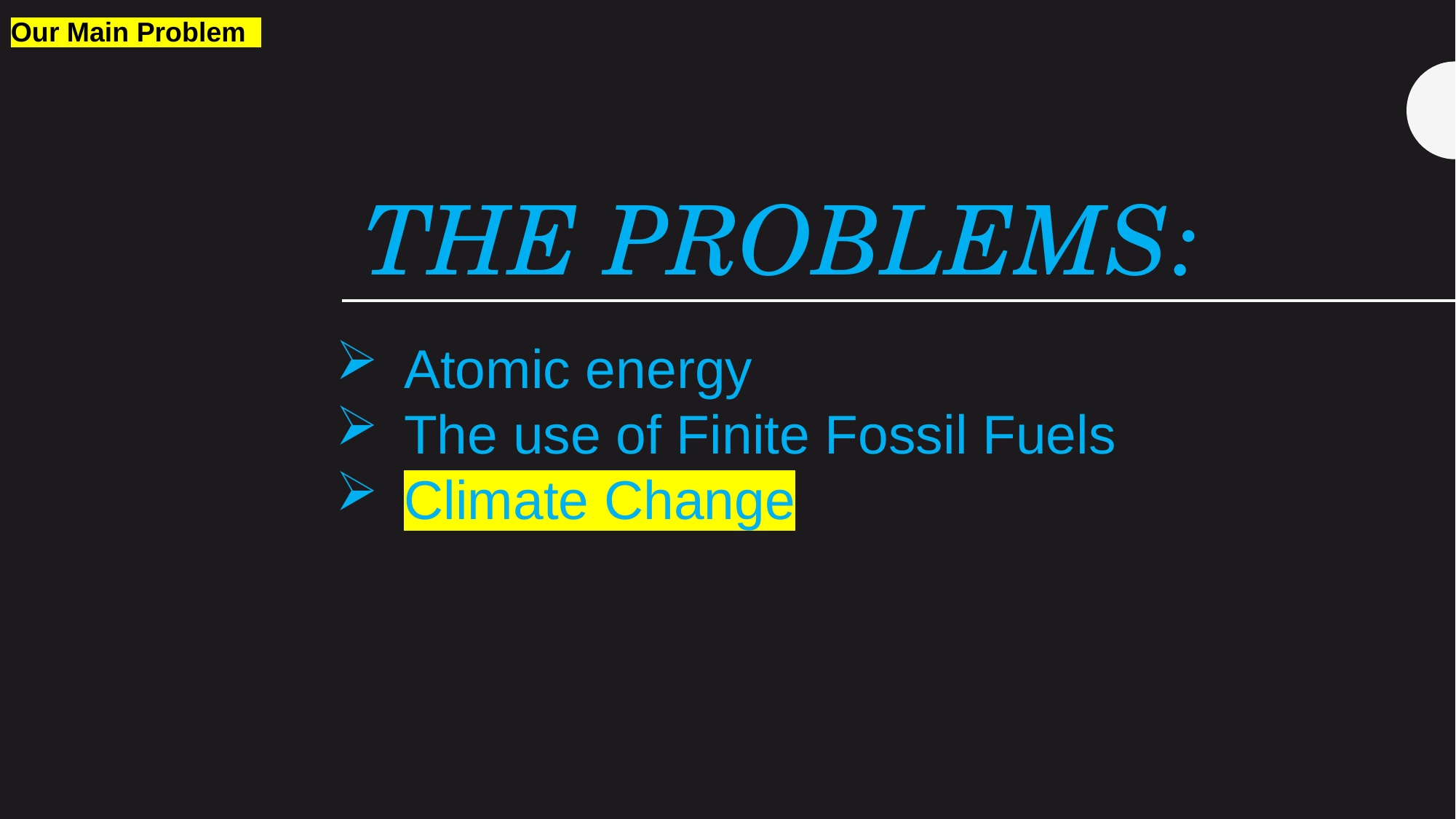

Our Main Problem

# The Problems:
Atomic energy
The use of Finite Fossil Fuels
Climate Change